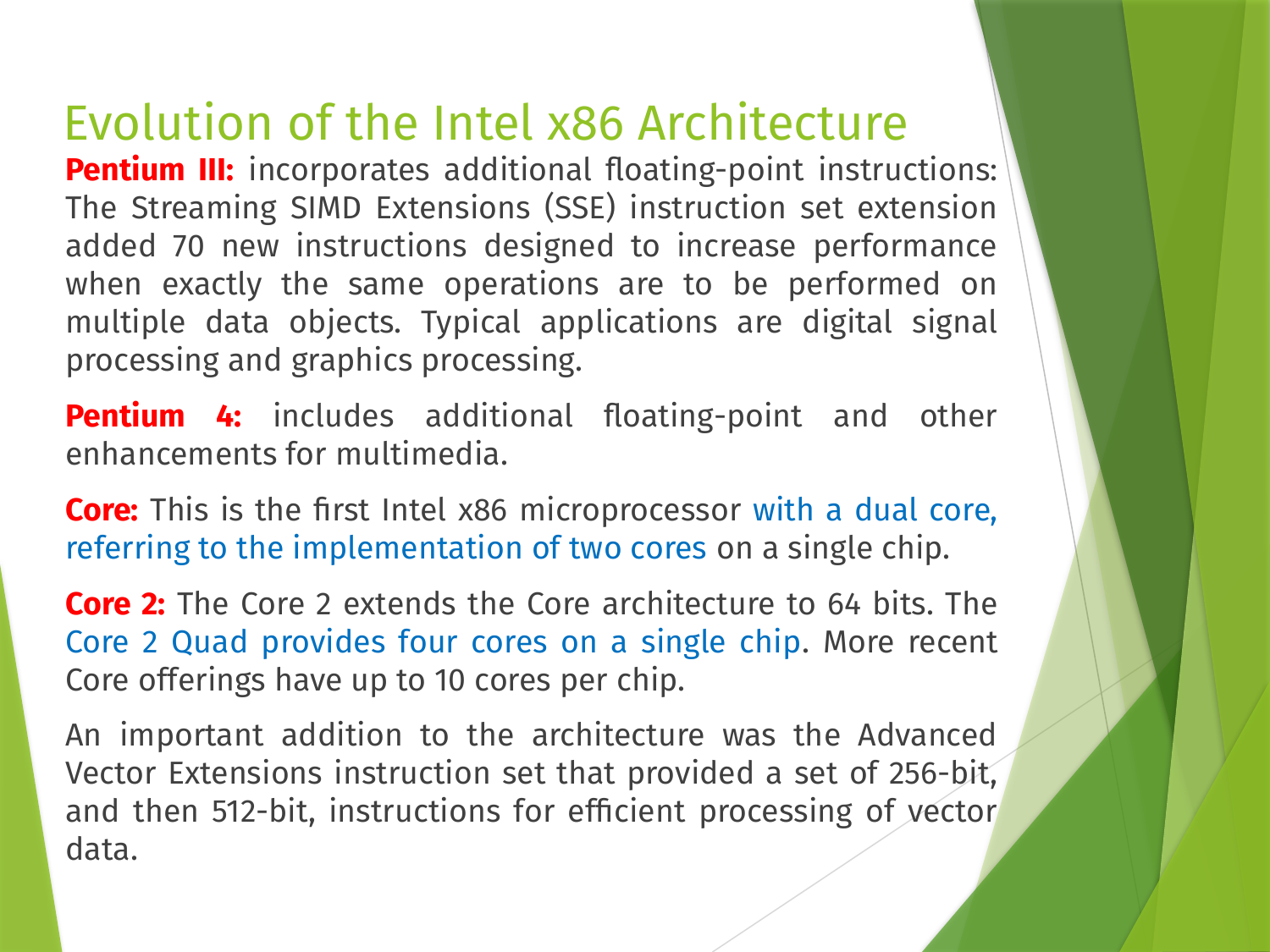

# Evolution of the Intel x86 Architecture
Pentium III: incorporates additional floating-point instructions: The Streaming SIMD Extensions (SSE) instruction set extension added 70 new instructions designed to increase performance when exactly the same operations are to be performed on multiple data objects. Typical applications are digital signal processing and graphics processing.
Pentium 4: includes additional floating-point and other enhancements for multimedia.
Core: This is the first Intel x86 microprocessor with a dual core, referring to the implementation of two cores on a single chip.
Core 2: The Core 2 extends the Core architecture to 64 bits. The Core 2 Quad provides four cores on a single chip. More recent Core offerings have up to 10 cores per chip.
An important addition to the architecture was the Advanced Vector Extensions instruction set that provided a set of 256-bit, and then 512-bit, instructions for efficient processing of vector data.